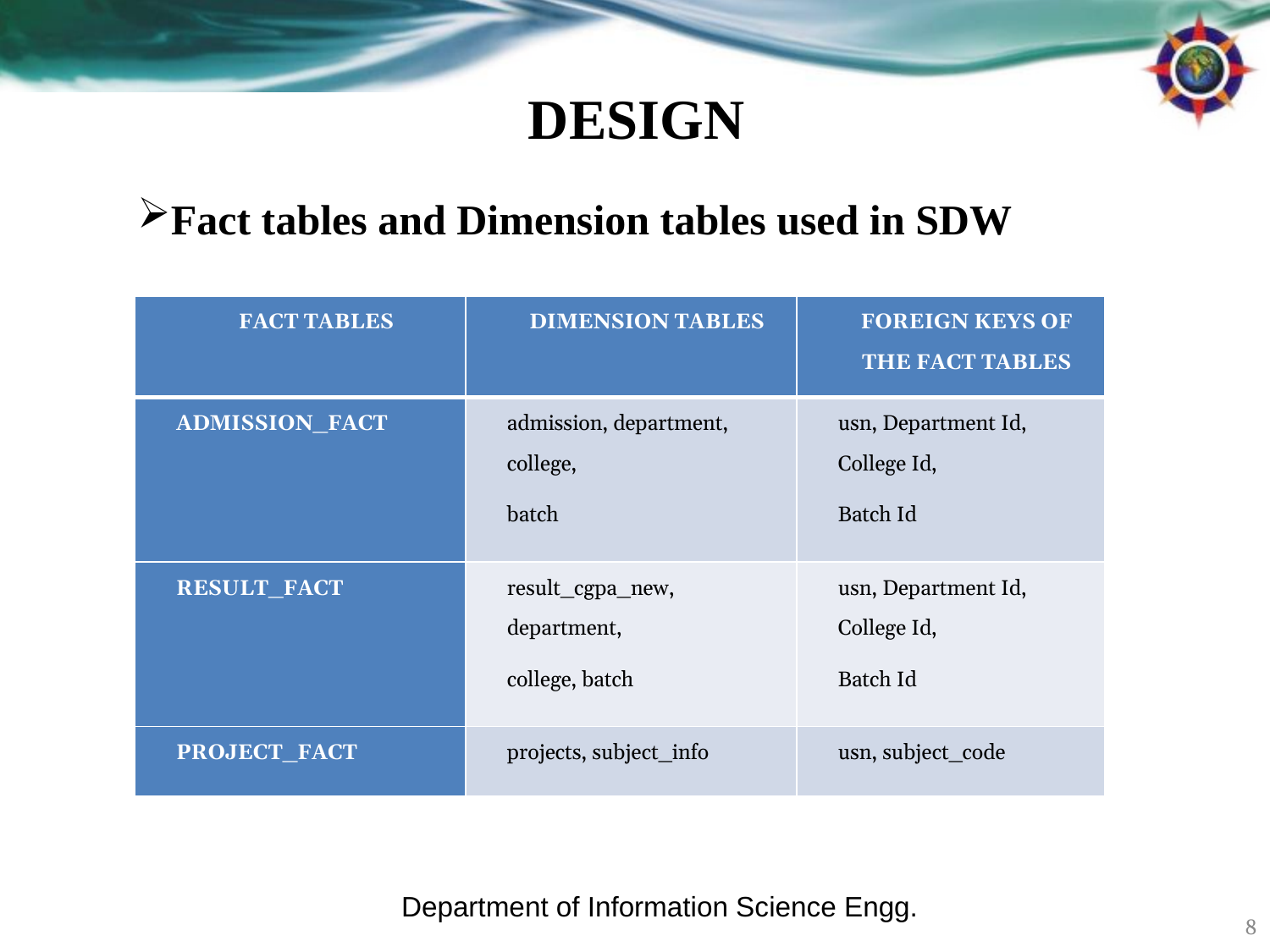

# DESIGN
Fact tables and Dimension tables used in SDW
| FACT TABLES | DIMENSION TABLES | FOREIGN KEYS OF THE FACT TABLES |
| --- | --- | --- |
| ADMISSION\_FACT | admission, department, college, batch | usn, Department Id, College Id, Batch Id |
| RESULT\_FACT | result\_cgpa\_new, department, college, batch | usn, Department Id, College Id, Batch Id |
| PROJECT\_FACT | projects, subject\_info | usn, subject\_code |
Department of Information Science Engg.
8